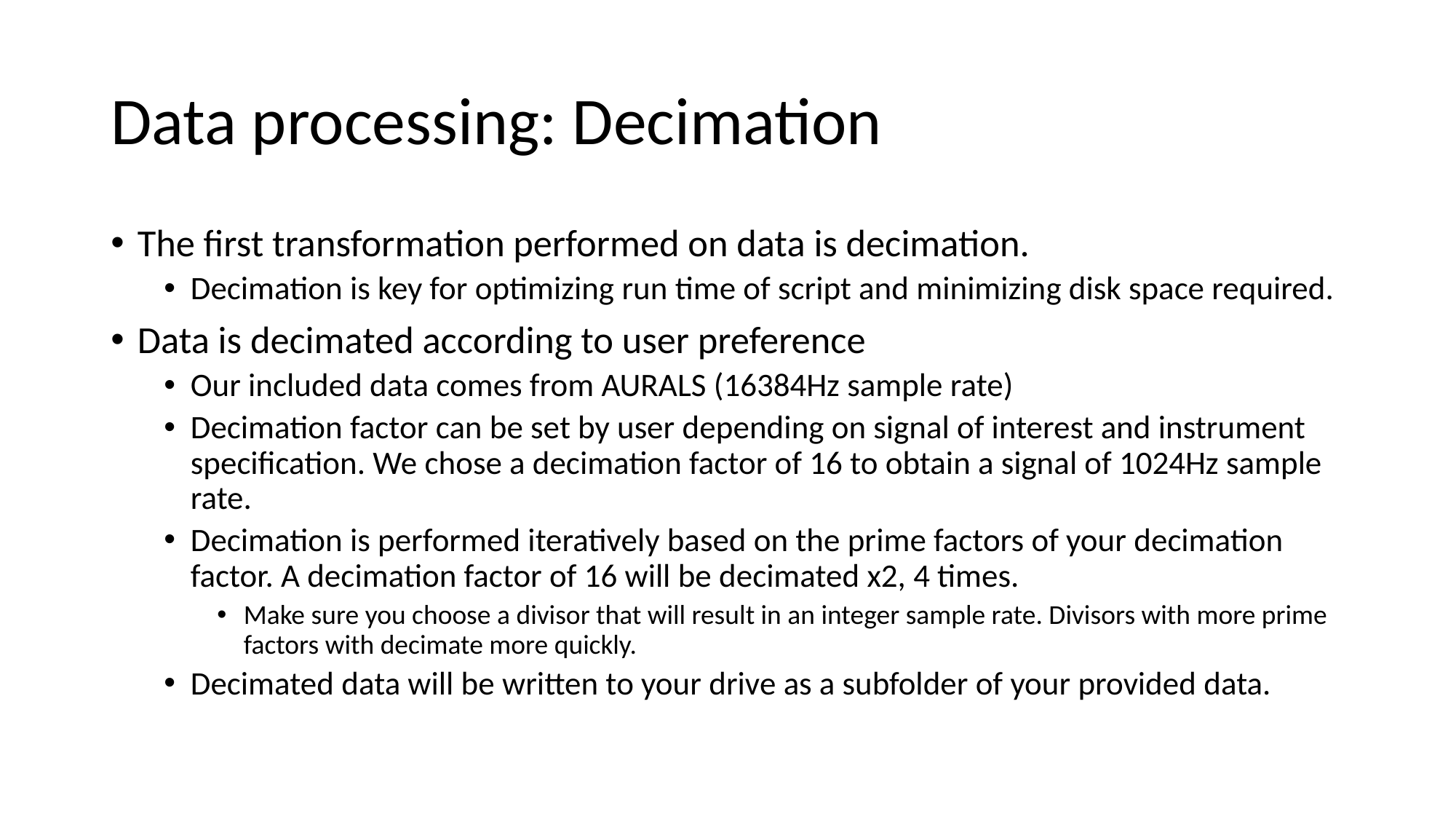

# Data processing: Decimation
The first transformation performed on data is decimation.
Decimation is key for optimizing run time of script and minimizing disk space required.
Data is decimated according to user preference
Our included data comes from AURALS (16384Hz sample rate)
Decimation factor can be set by user depending on signal of interest and instrument specification. We chose a decimation factor of 16 to obtain a signal of 1024Hz sample rate.
Decimation is performed iteratively based on the prime factors of your decimation factor. A decimation factor of 16 will be decimated x2, 4 times.
Make sure you choose a divisor that will result in an integer sample rate. Divisors with more prime factors with decimate more quickly.
Decimated data will be written to your drive as a subfolder of your provided data.